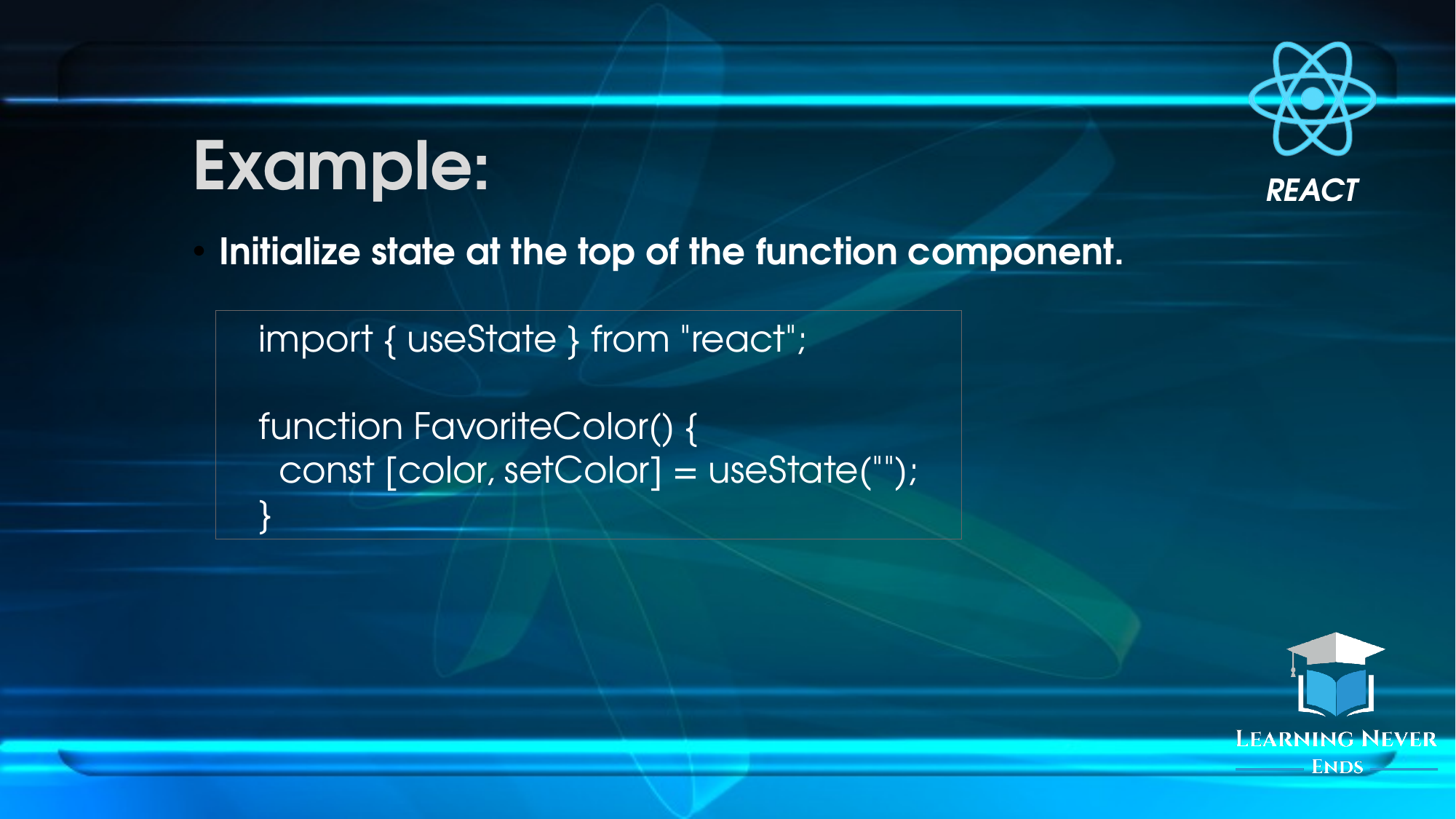

# Example:
Initialize state at the top of the function component.

import { useState } from "react";

function FavoriteColor() {
  const [color, setColor] = useState("");
}